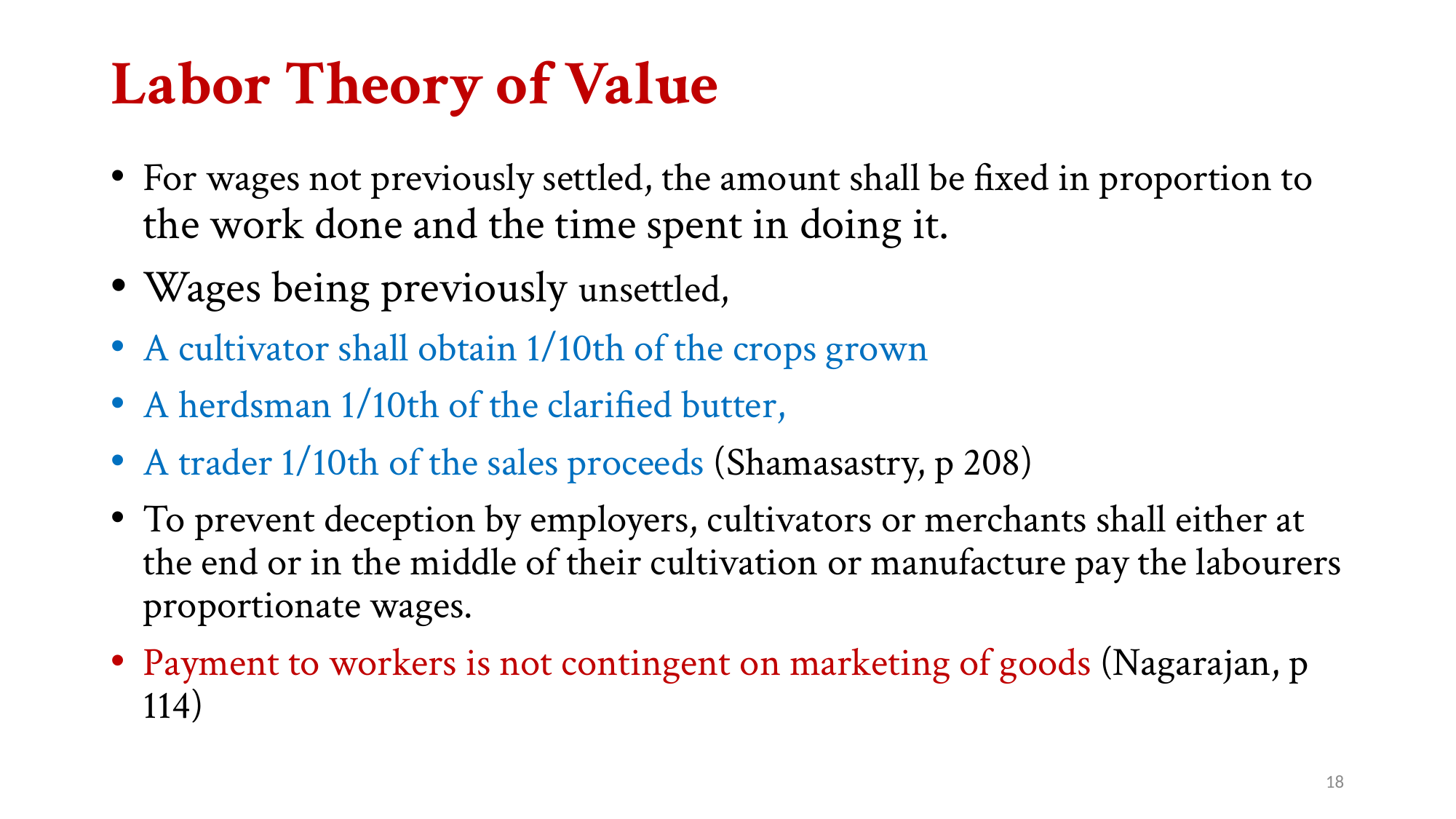

# Labor Theory of Value
For wages not previously settled, the amount shall be fixed in proportion to the work done and the time spent in doing it.
Wages being previously unsettled,
A cultivator shall obtain 1/10th of the crops grown
A herdsman 1/10th of the clarified butter,
A trader 1/10th of the sales proceeds (Shamasastry, p 208)
To prevent deception by employers, cultivators or merchants shall either at the end or in the middle of their cultivation or manufacture pay the labourers proportionate wages.
Payment to workers is not contingent on marketing of goods (Nagarajan, p 114)

18